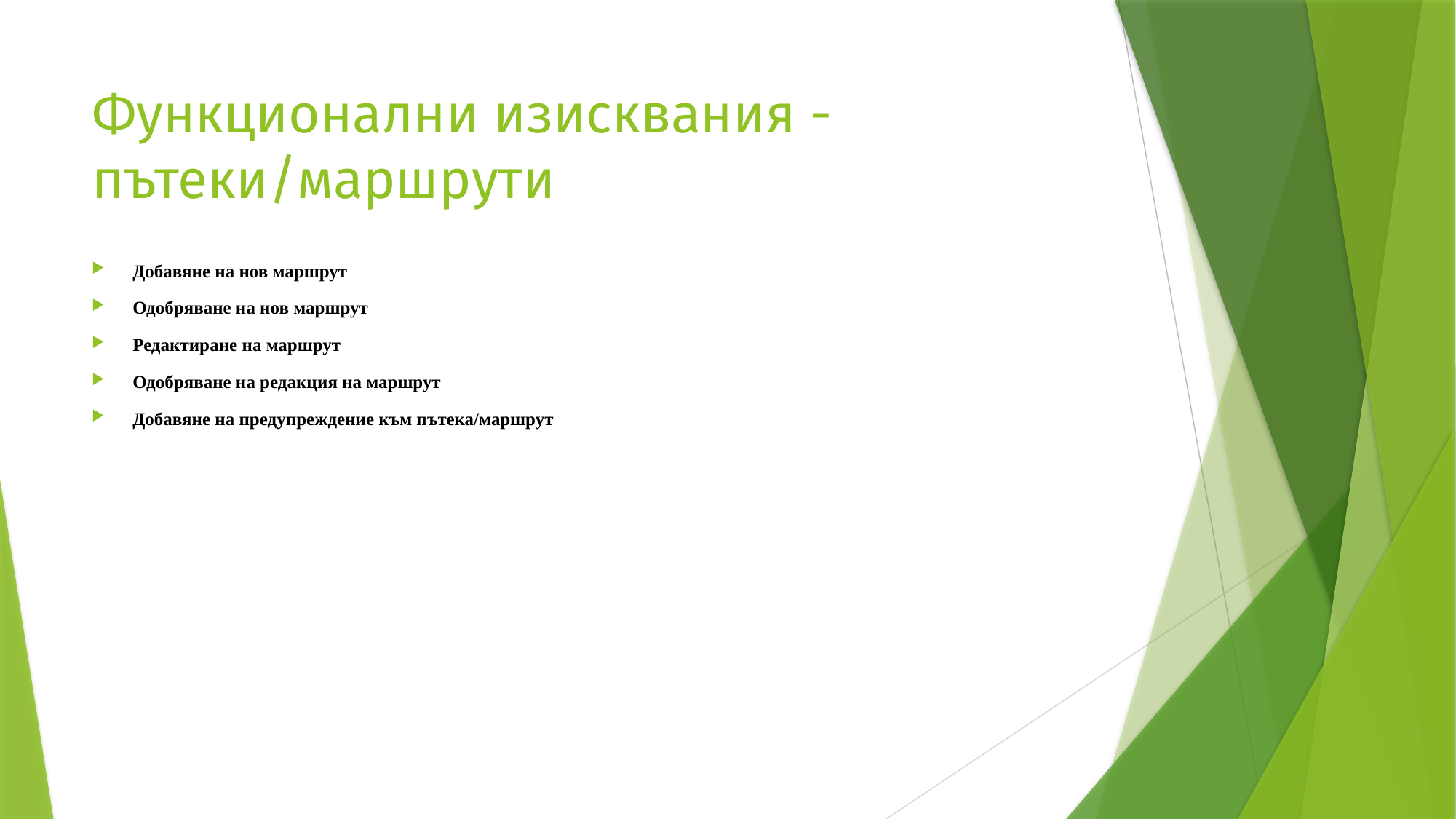

# Функционални изисквания - пътеки/маршрути
Добавяне на нов маршрут
Одобряване на нов маршрут
Редактиране на маршрут
Одобряване на редакция на маршрут
Добавяне на предупреждение към пътека/маршрут